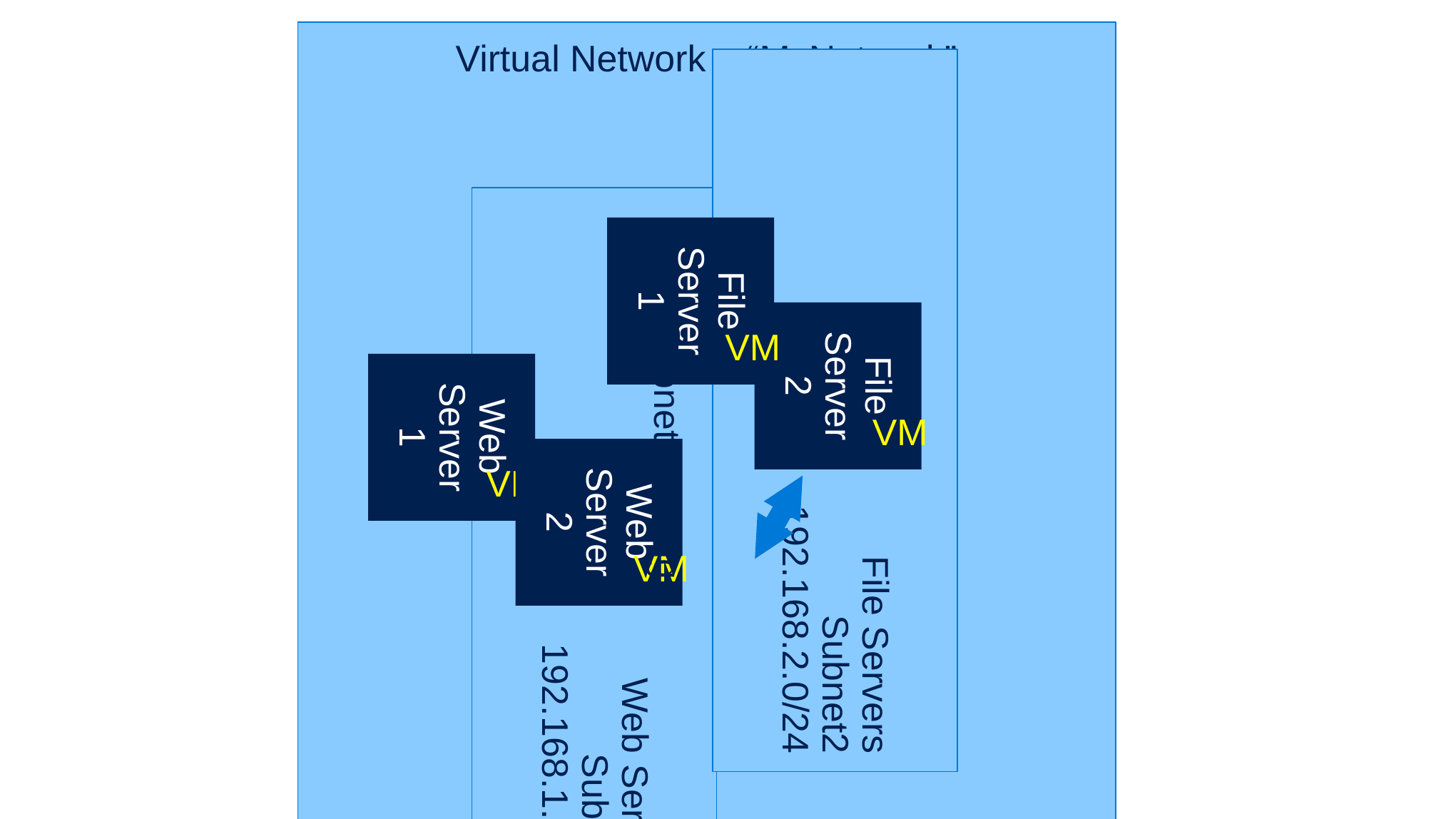

Virtual Network – “MyNetwork”
File Servers
Subnet2
192.168.2.0/24
Web Servers
Subnet1
192.168.1.0/24
File Server 1
VM
Subnet Routing
File Server 2
VM
Web Server 1
VM
Web Server 2
VM